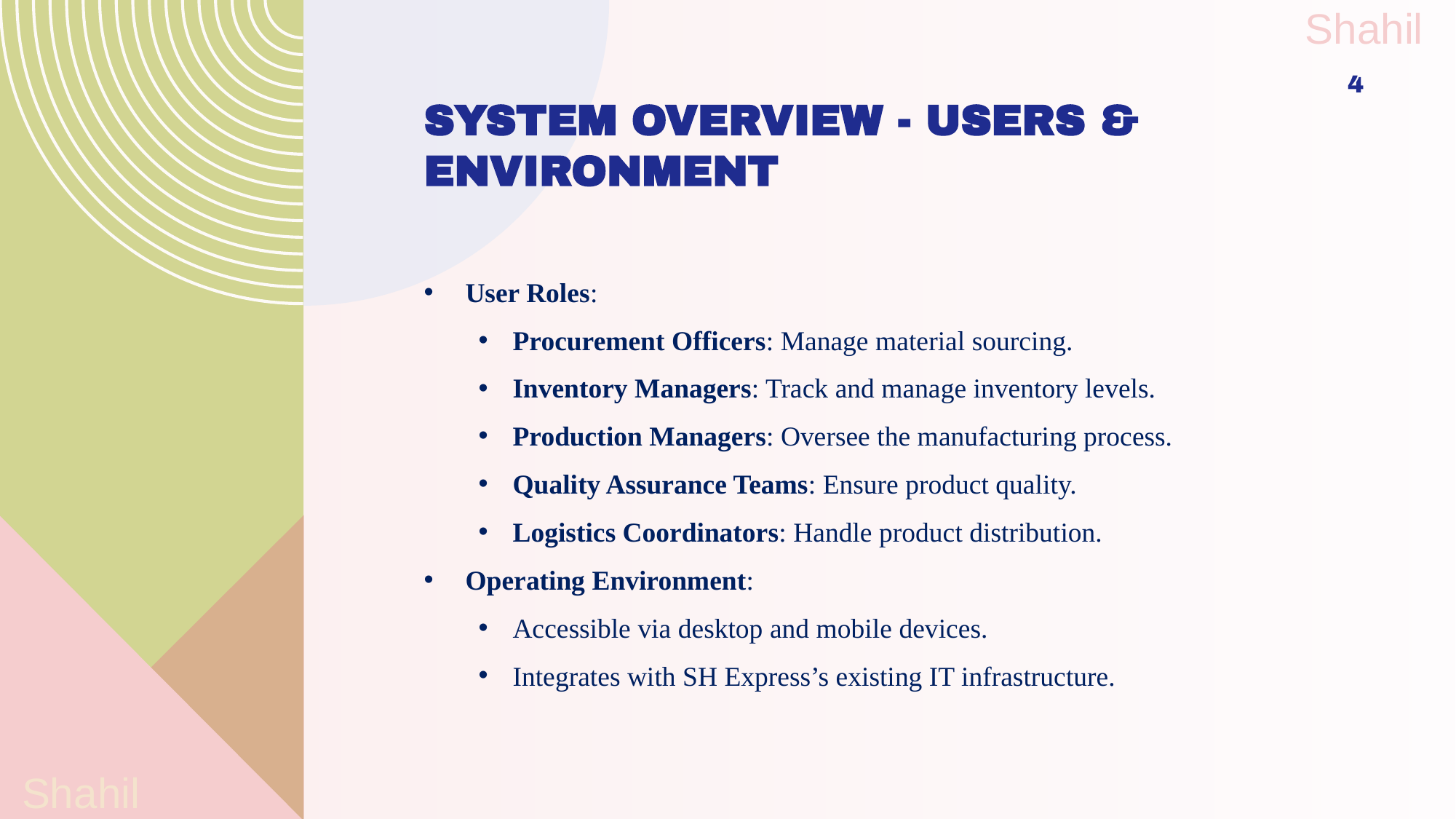

# System Overview - Users & Environment
4
User Roles:
Procurement Officers: Manage material sourcing.
Inventory Managers: Track and manage inventory levels.
Production Managers: Oversee the manufacturing process.
Quality Assurance Teams: Ensure product quality.
Logistics Coordinators: Handle product distribution.
Operating Environment:
Accessible via desktop and mobile devices.
Integrates with SH Express’s existing IT infrastructure.